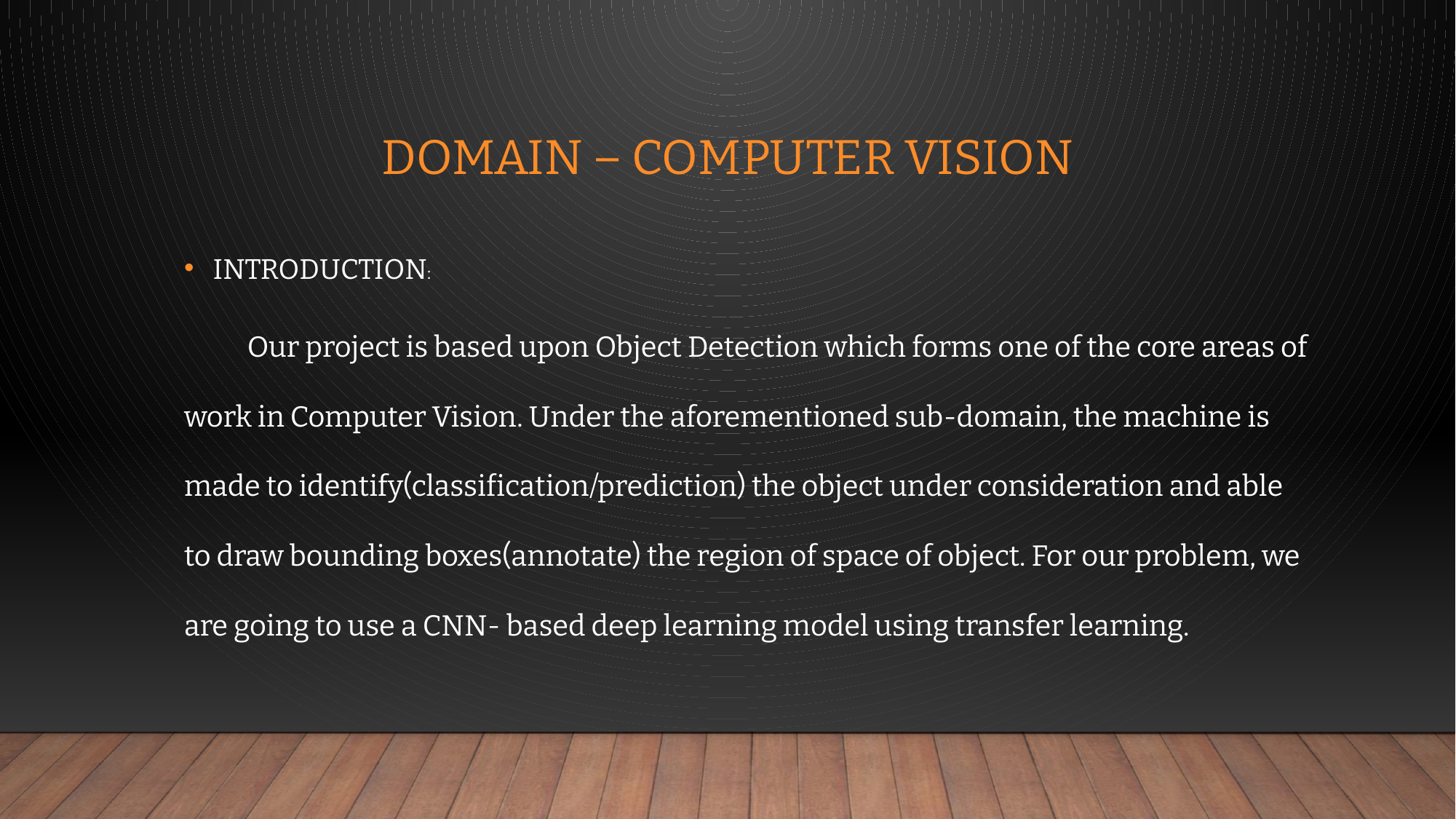

# DOMAIN – Computer Vision
INTRODUCTION:
	Our project is based upon Object Detection which forms one of the core areas of work in Computer Vision. Under the aforementioned sub-domain, the machine is made to identify(classification/prediction) the object under consideration and able to draw bounding boxes(annotate) the region of space of object. For our problem, we are going to use a CNN- based deep learning model using transfer learning.